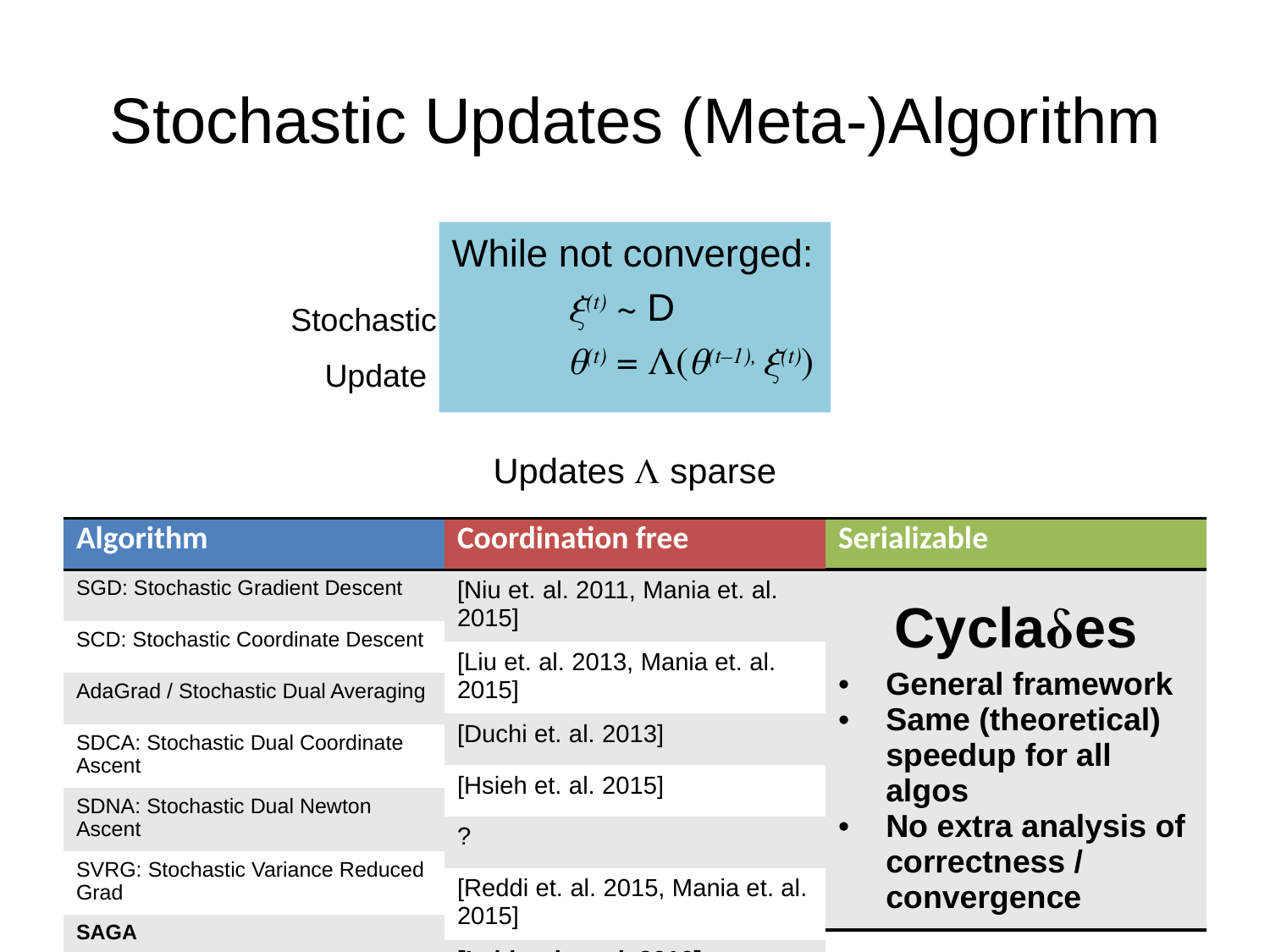

# Stochastic Updates (Meta-)Algorithm
While not converged:
	ξ(t) ~ D
	θ(t) = Λ(θ(t–1), ξ(t))
Stochastic
Update
Updates Λ sparse
| Algorithm |
| --- |
| SGD: Stochastic Gradient Descent |
| SCD: Stochastic Coordinate Descent |
| AdaGrad / Stochastic Dual Averaging |
| SDCA: Stochastic Dual Coordinate Ascent |
| SDNA: Stochastic Dual Newton Ascent |
| SVRG: Stochastic Variance Reduced Grad |
| SAGA |
| Coordination free |
| --- |
| [Niu et. al. 2011, Mania et. al. 2015] |
| [Liu et. al. 2013, Mania et. al. 2015] |
| [Duchi et. al. 2013] |
| [Hsieh et. al. 2015] |
| ? |
| [Reddi et. al. 2015, Mania et. al. 2015] |
| [Leblond et. al. 2016] |
| Serializable |
| --- |
| Cyclaδes General framework Same (theoretical) speedup for all algos No extra analysis of correctness / convergence |